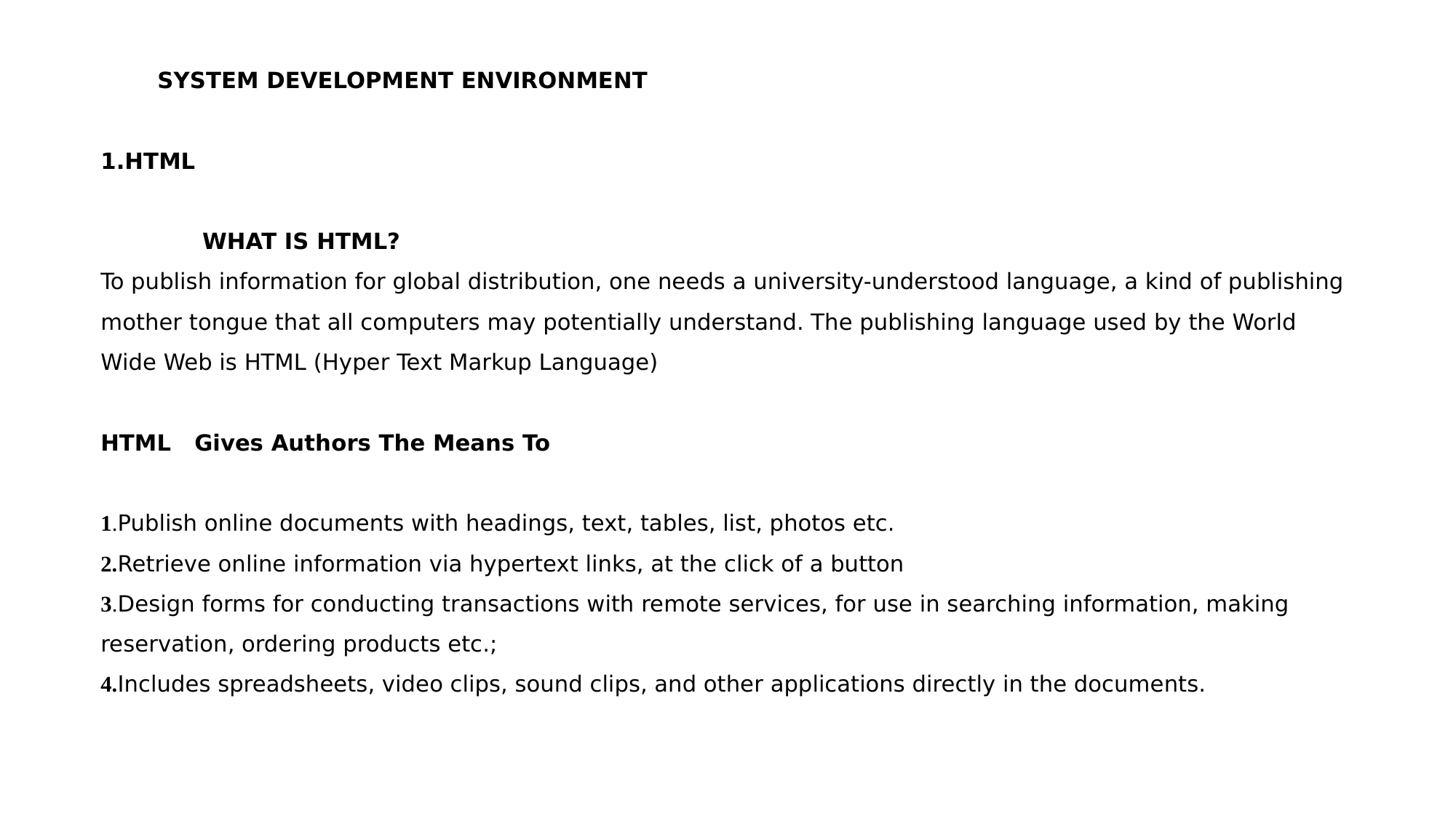

# SYSTEM DEVELOPMENT ENVIRONMENT   1.HTML   WHAT IS HTML? To publish information for global distribution, one needs a university-understood language, a kind of publishing mother tongue that all computers may potentially understand. The publishing language used by the World Wide Web is HTML (Hyper Text Markup Language)   HTML   Gives Authors The Means To   1.Publish online documents with headings, text, tables, list, photos etc. 2.Retrieve online information via hypertext links, at the click of a button 3.Design forms for conducting transactions with remote services, for use in searching information, making reservation, ordering products etc.; 4.Includes spreadsheets, video clips, sound clips, and other applications directly in the documents.